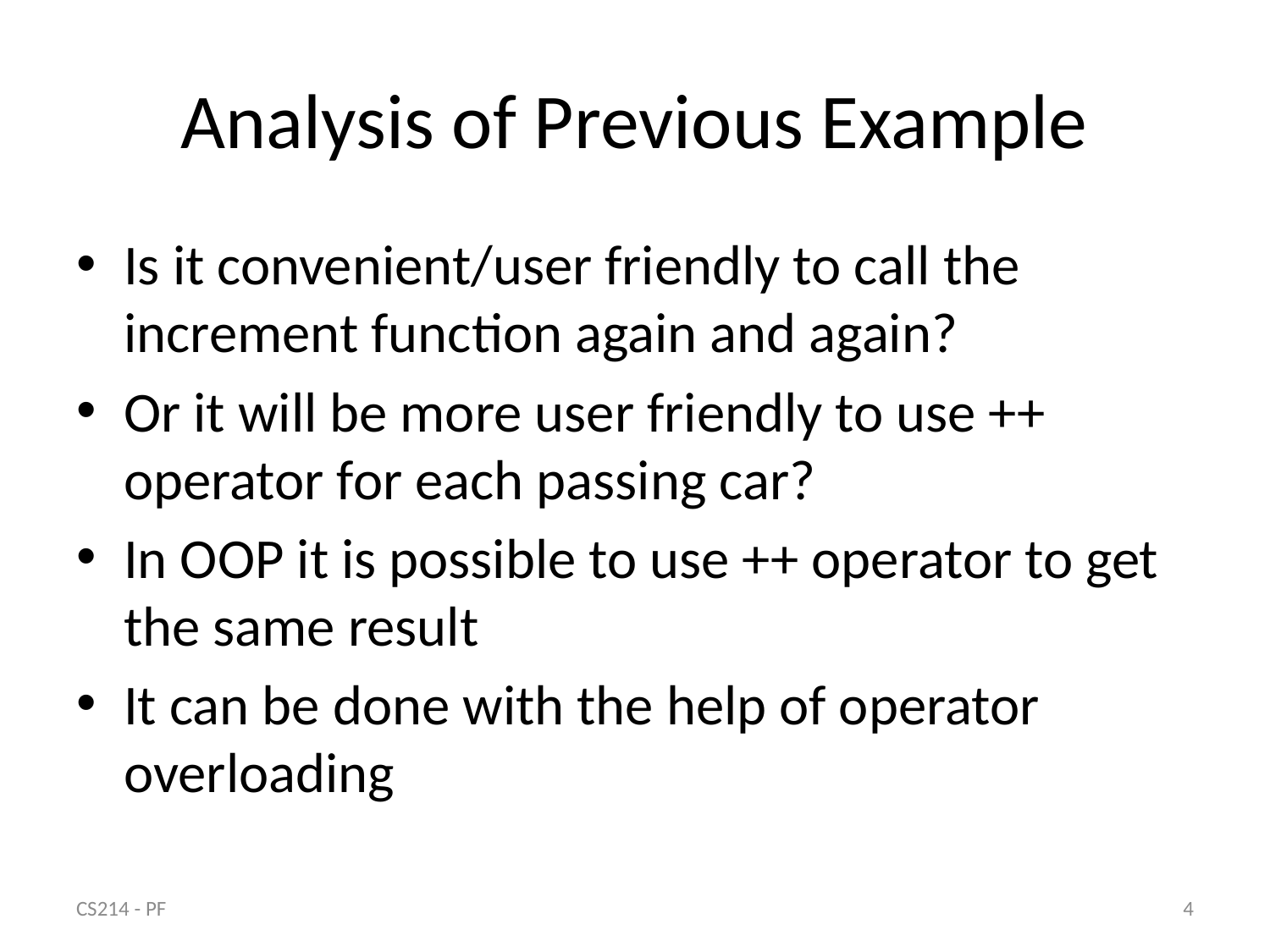

# Analysis of Previous Example
Is it convenient/user friendly to call the increment function again and again?
Or it will be more user friendly to use ++ operator for each passing car?
In OOP it is possible to use ++ operator to get the same result
It can be done with the help of operator overloading
CS214 - PF
4